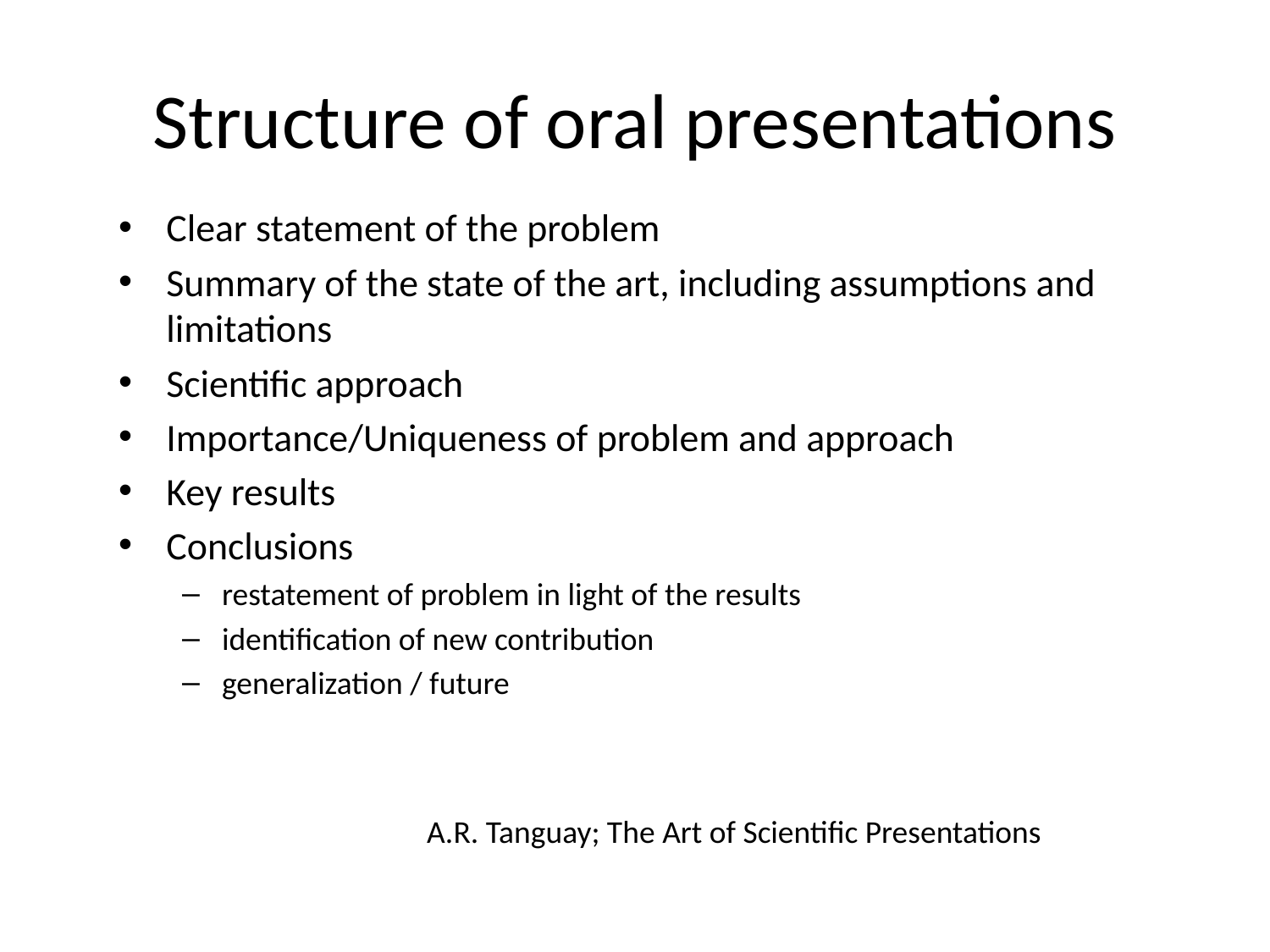

# Structure of oral presentations
Clear statement of the problem
Summary of the state of the art, including assumptions and limitations
Scientific approach
Importance/Uniqueness of problem and approach
Key results
Conclusions
restatement of problem in light of the results
identification of new contribution
generalization / future
A.R. Tanguay; The Art of Scientific Presentations